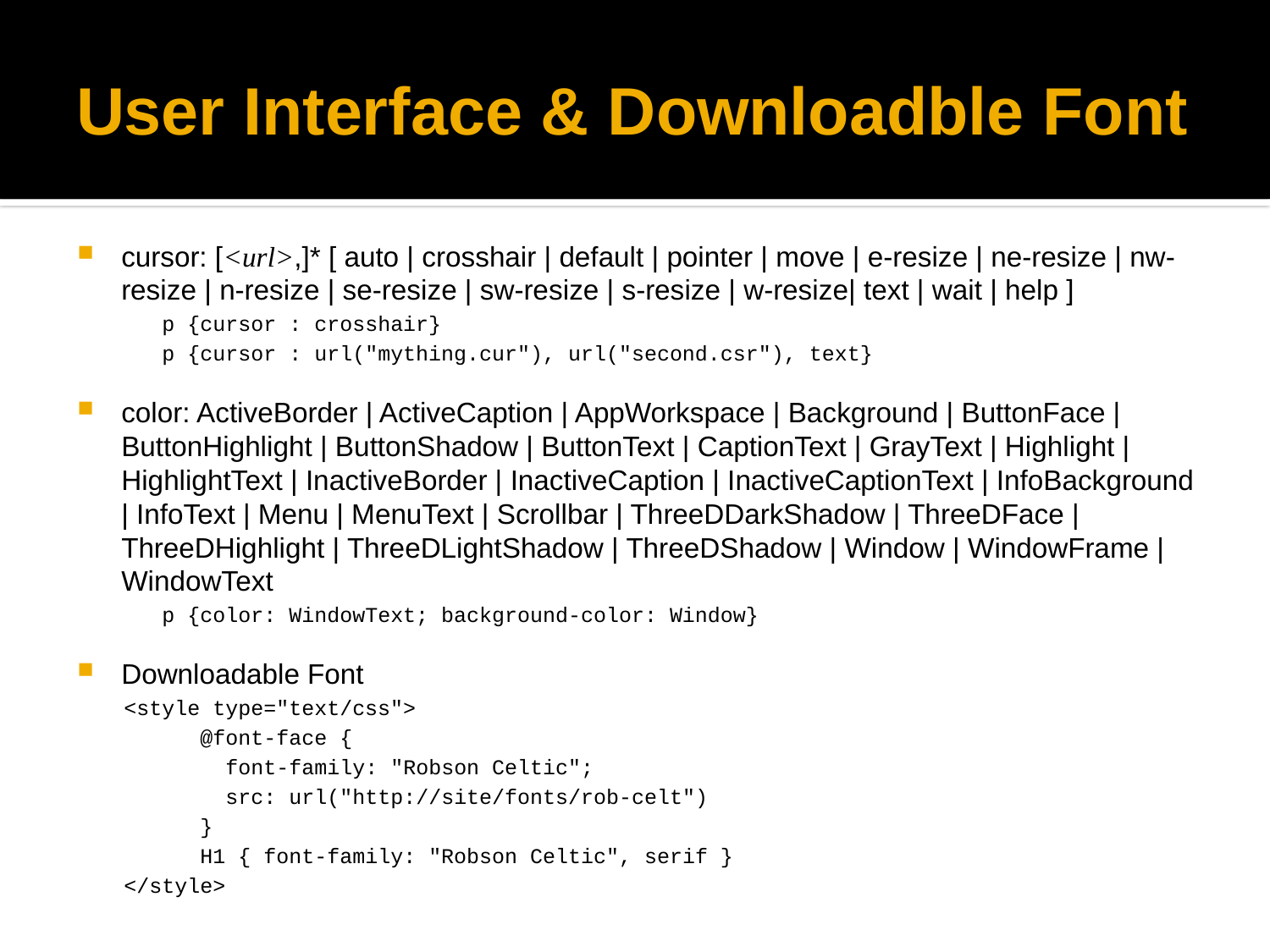

# User Interface & Downloadble Font
cursor: [<url>,]* [ auto | crosshair | default | pointer | move | e-resize | ne-resize | nw-resize | n-resize | se-resize | sw-resize | s-resize | w-resize| text | wait | help ]
	p {cursor : crosshair}
	p {cursor : url("mything.cur"), url("second.csr"), text}

color: ActiveBorder | ActiveCaption | AppWorkspace | Background | ButtonFace | ButtonHighlight | ButtonShadow | ButtonText | CaptionText | GrayText | Highlight | HighlightText | InactiveBorder | InactiveCaption | InactiveCaptionText | InfoBackground | InfoText | Menu | MenuText | Scrollbar | ThreeDDarkShadow | ThreeDFace | ThreeDHighlight | ThreeDLightShadow | ThreeDShadow | Window | WindowFrame | WindowText
	p {color: WindowText; background-color: Window}

Downloadable Font
<style type="text/css">
      @font-face {
        font-family: "Robson Celtic";
        src: url("http://site/fonts/rob-celt")
      }
      H1 { font-family: "Robson Celtic", serif }
</style>